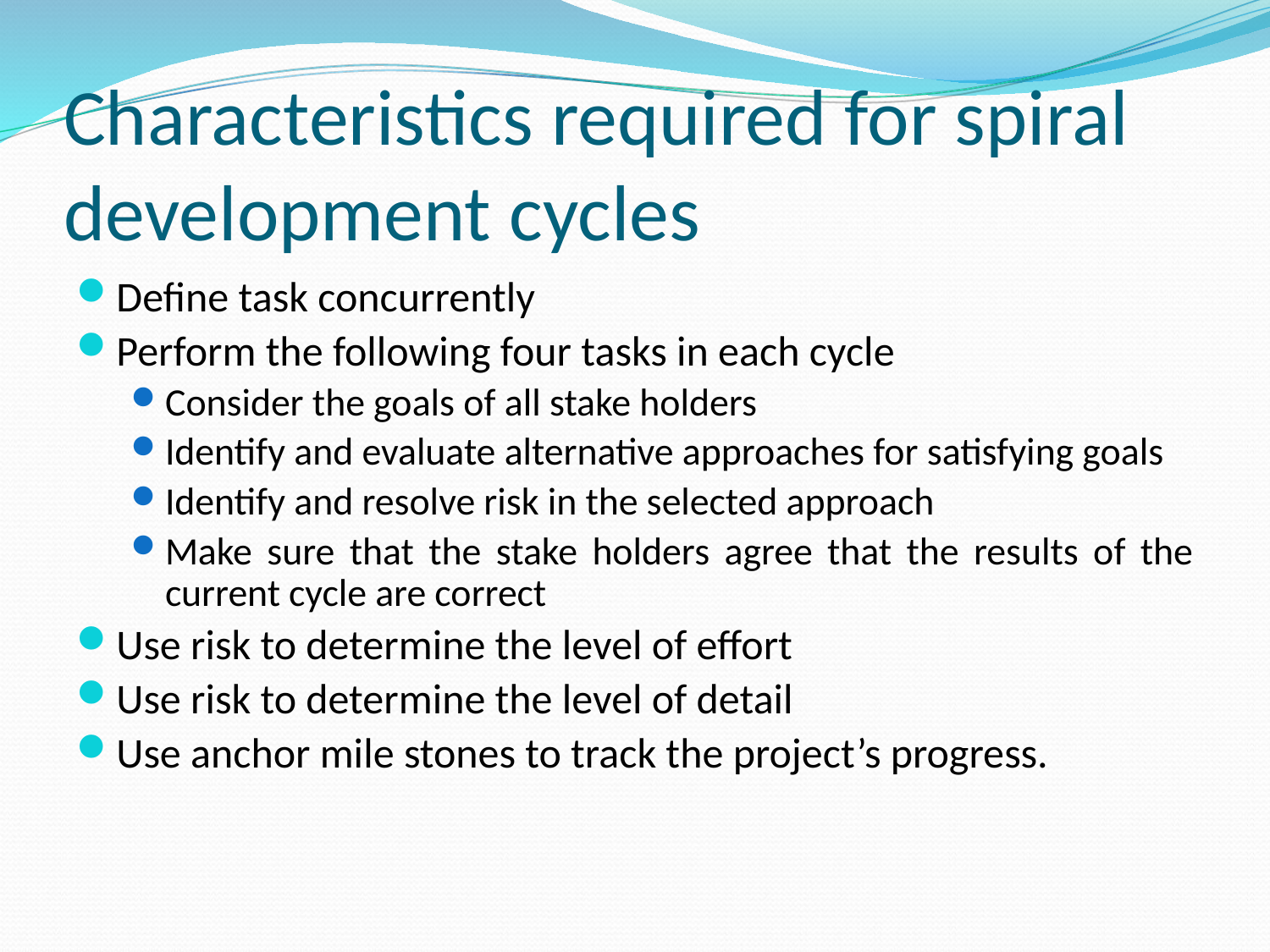

# Characteristics required for spiral development cycles
Define task concurrently
Perform the following four tasks in each cycle
Consider the goals of all stake holders
Identify and evaluate alternative approaches for satisfying goals
Identify and resolve risk in the selected approach
Make sure that the stake holders agree that the results of the current cycle are correct
Use risk to determine the level of effort
Use risk to determine the level of detail
Use anchor mile stones to track the project’s progress.